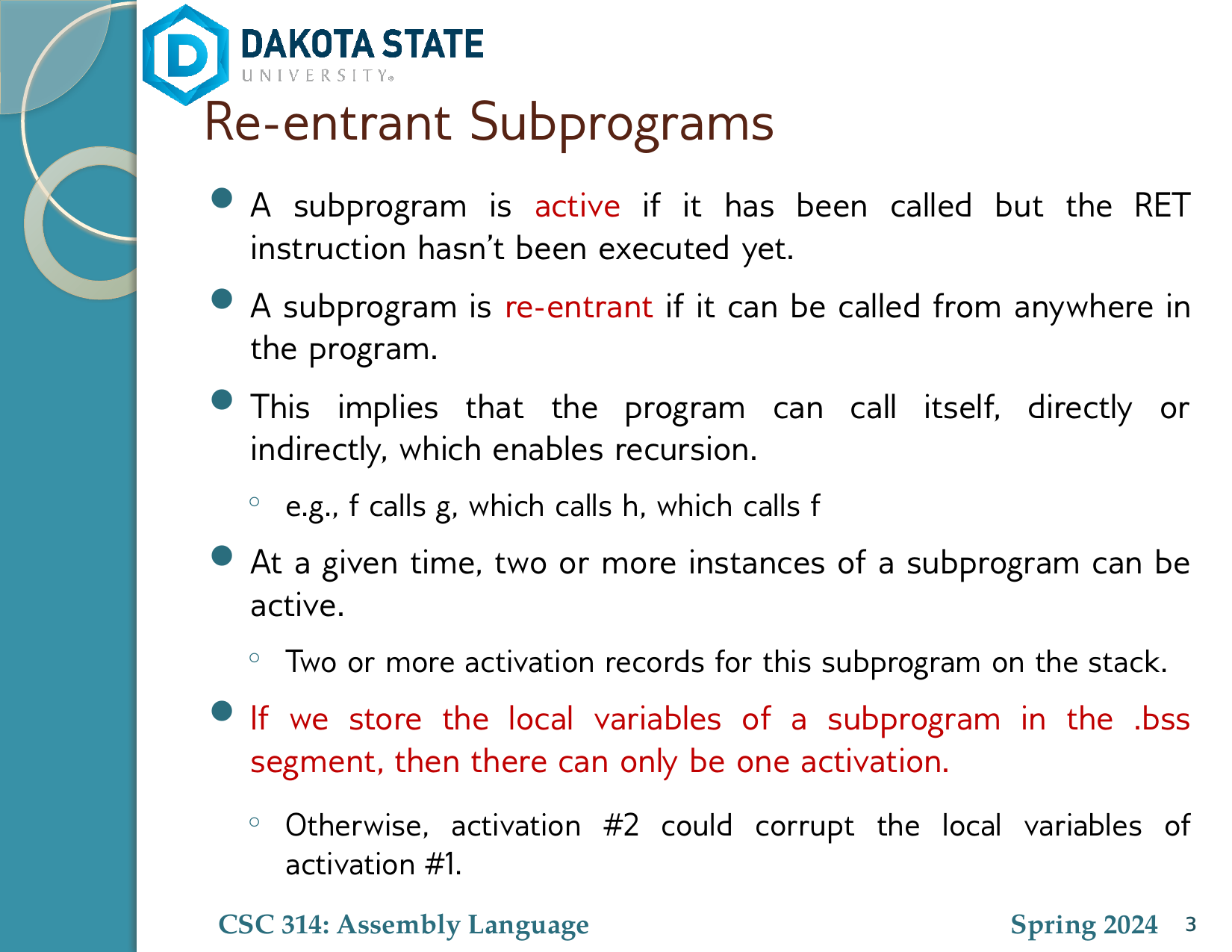

# Re-entrant Subprograms
A subprogram is active if it has been called but the RET instruction hasn’t been executed yet.
A subprogram is re-entrant if it can be called from anywhere in the program.
This implies that the program can call itself, directly or indirectly, which enables recursion.
e.g., f calls g, which calls h, which calls f
At a given time, two or more instances of a subprogram can be active.
Two or more activation records for this subprogram on the stack.
If we store the local variables of a subprogram in the .bss segment, then there can only be one activation.
Otherwise, activation #2 could corrupt the local variables of activation #1.

3